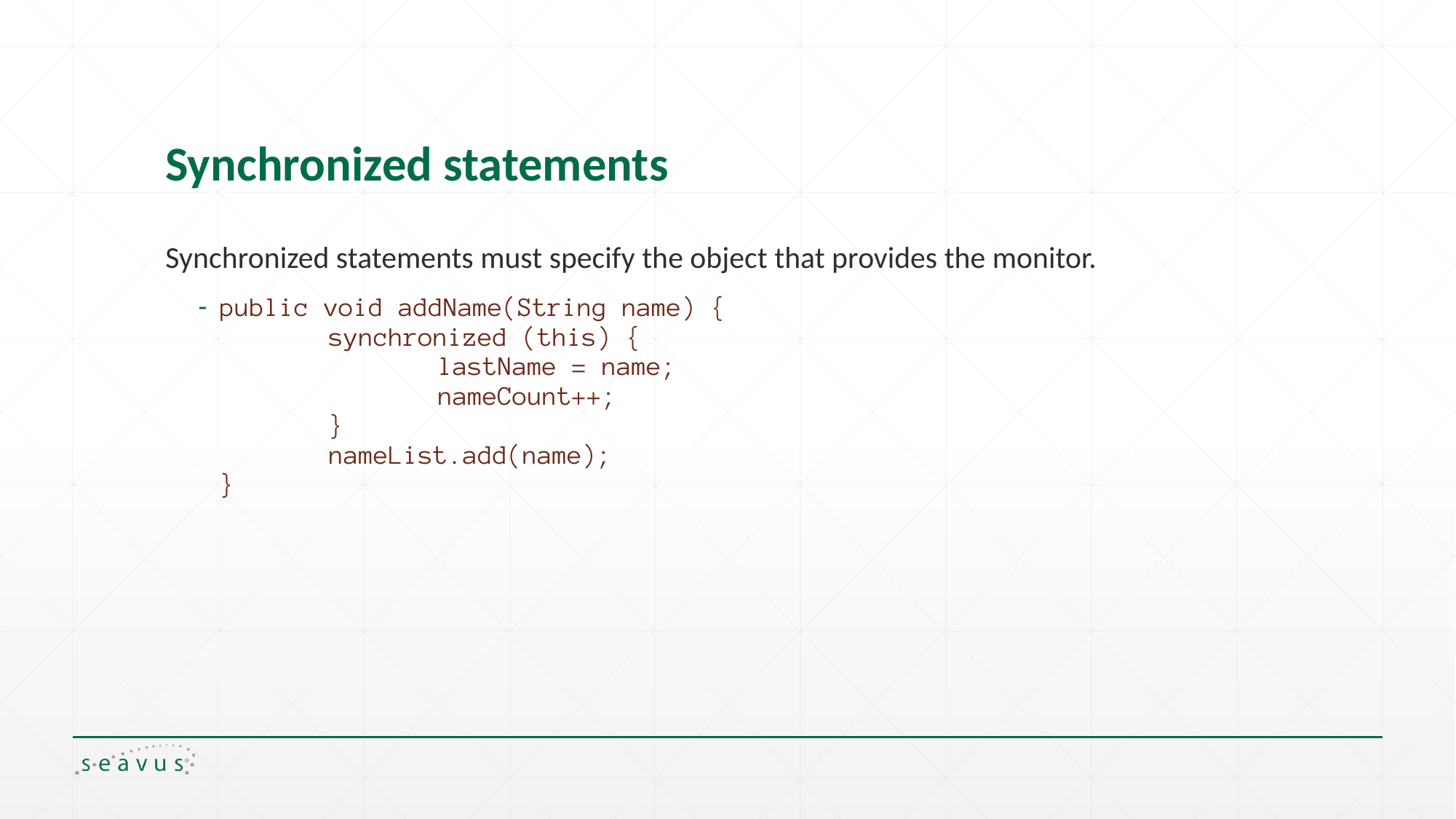

# Synchronized statements
Synchronized statements must specify the object that provides the monitor.
public void addName(String name) {
	synchronized (this) {
		lastName = name;
		nameCount++;
	}
	nameList.add(name);
}